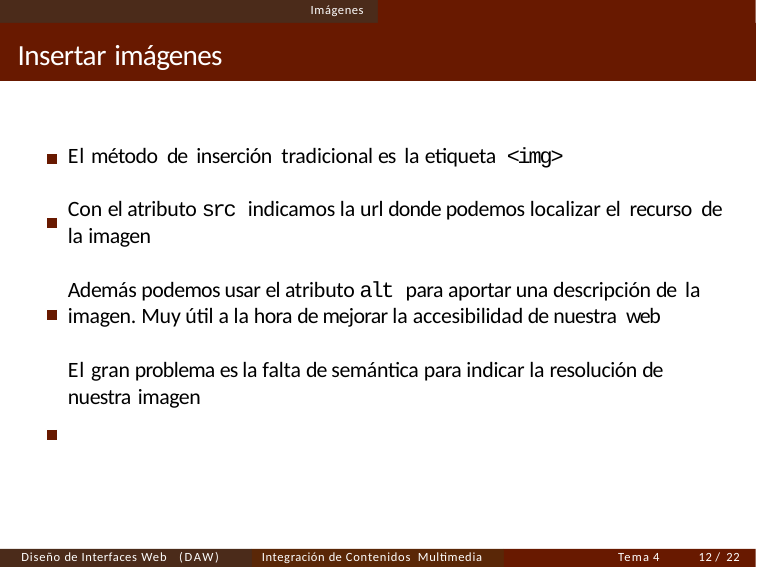

Imágenes

# Insertar imágenes
El método  de  inserción  tradicional es  la etiqueta  <img>

Con el atributo src indicamos la url donde podemos localizar el  recurso  de  la imagen

Además podemos usar el atributo alt para aportar una descripción de  la imagen. Muy útil a la hora de mejorar la accesibilidad de nuestra  web

El gran problema es la falta de semántica para indicar la resolución de  nuestra imagen

Diseño de Interfaces Web   (DAW)
Integración de Contenidos Multimedia
Tema 4
12 / 22